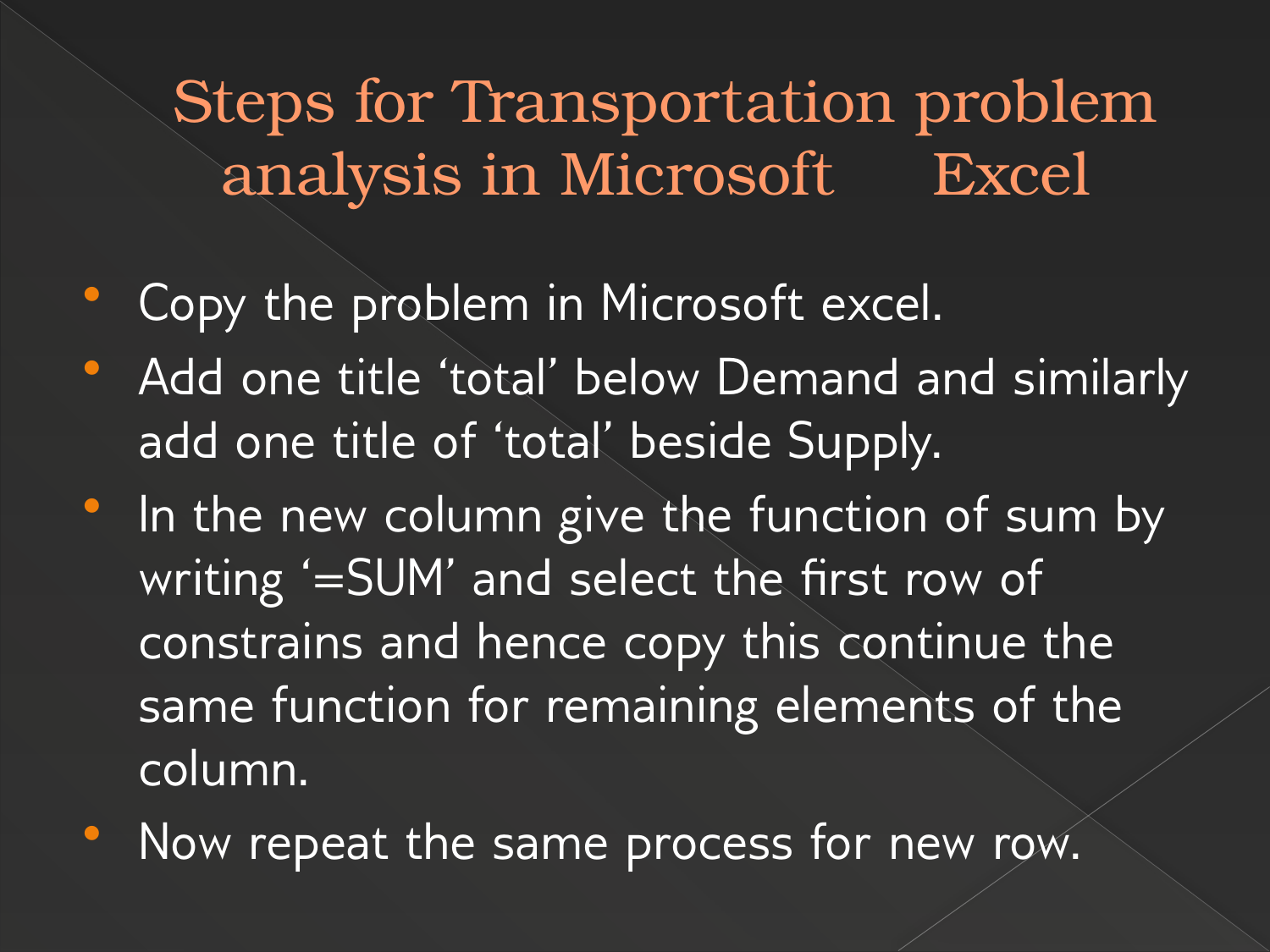

# Steps for Transportation problem analysis in Microsoft     Excel
Copy the problem in Microsoft excel.
Add one title ‘total’ below Demand and similarly add one title of ‘total’ beside Supply.
In the new column give the function of sum by writing ‘=SUM’ and select the first row of constrains and hence copy this continue the same function for remaining elements of the column.
Now repeat the same process for new row.